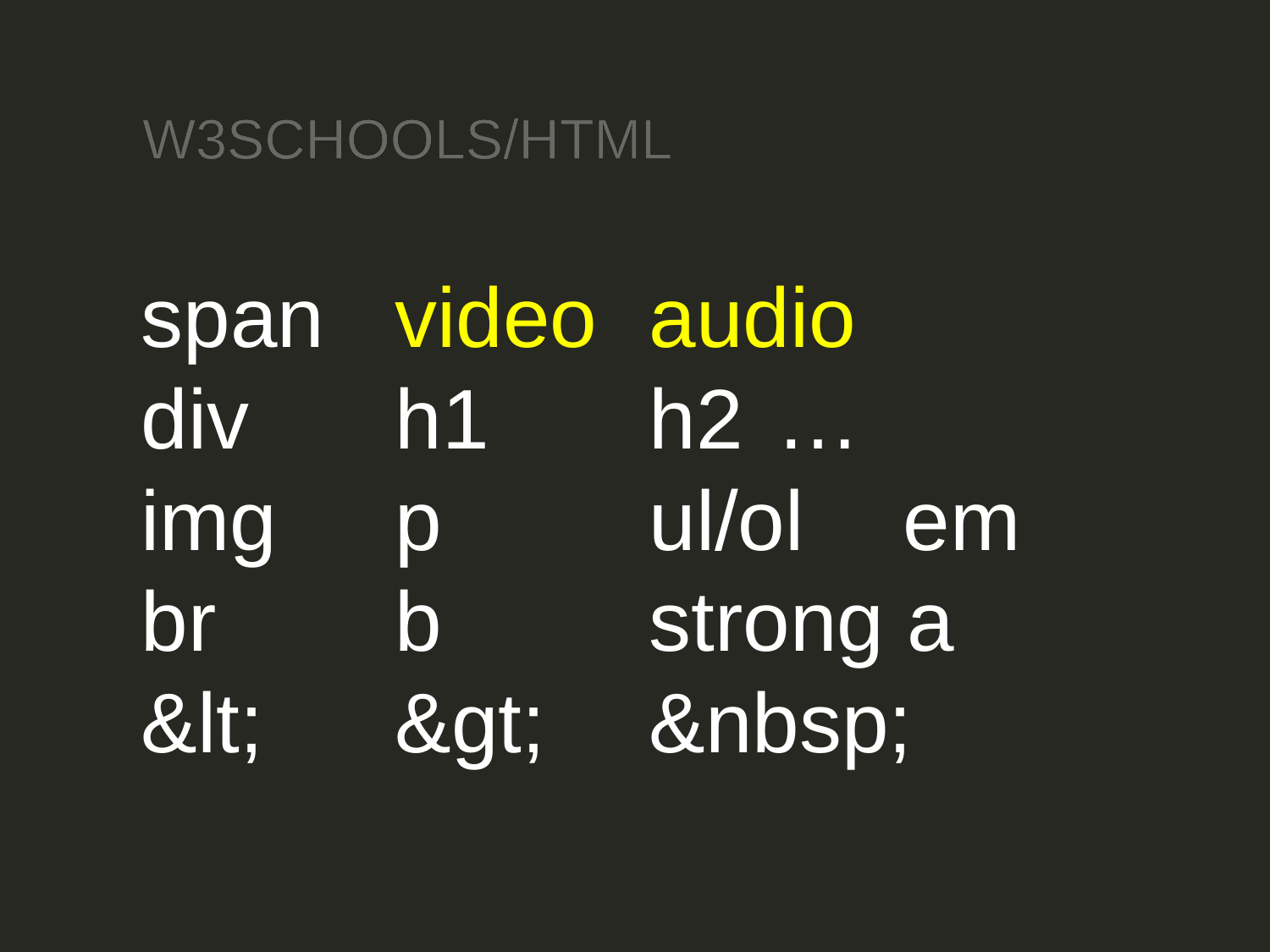

W3SCHOOLS/HTML
span	video	audio
div  	h1 		h2 	…
img 	p 		ul/ol 	em
br 		b		strong a
&lt; 	&gt; 	&nbsp;